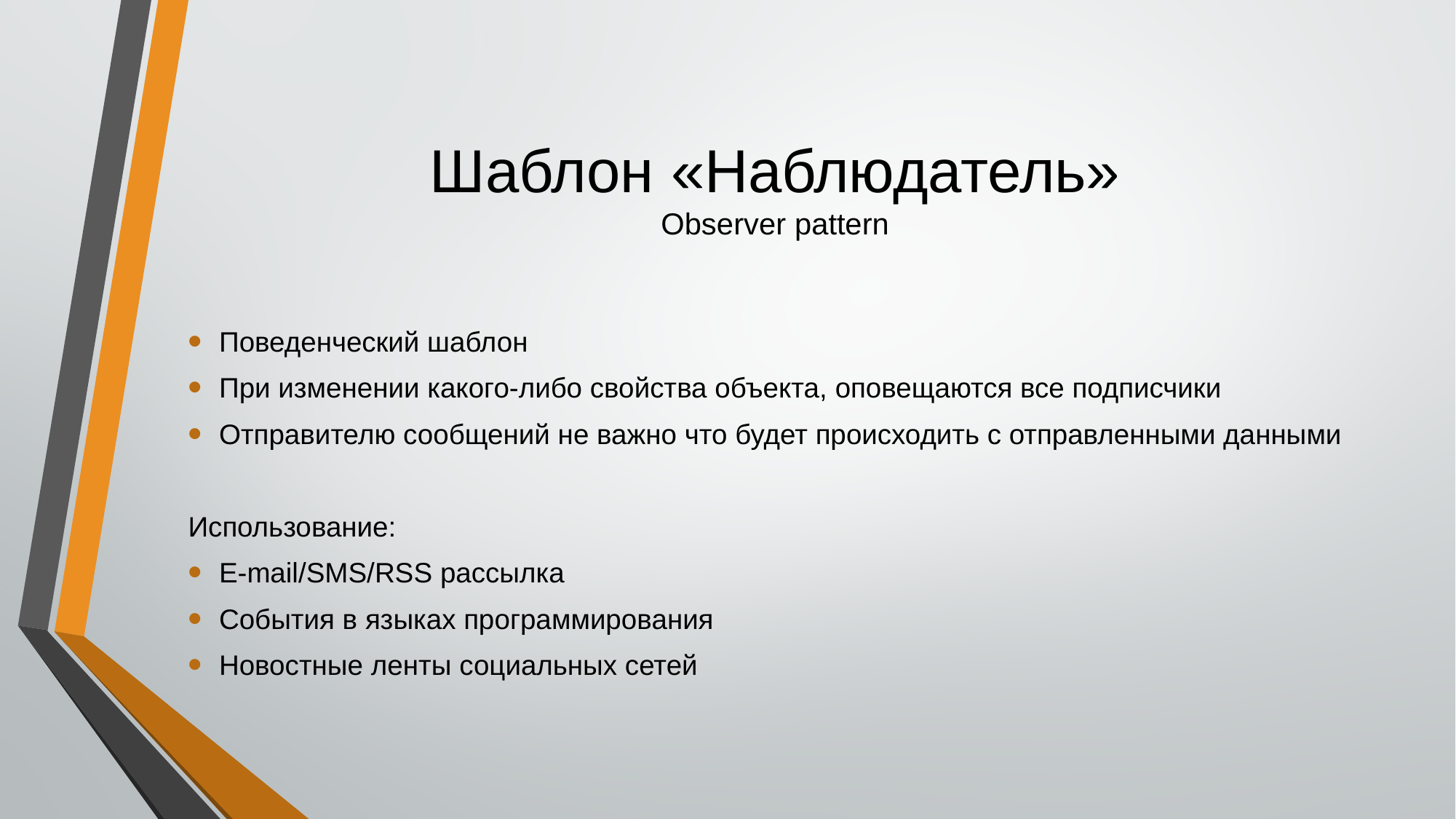

# Шаблон «Наблюдатель» Observer pattern
Поведенческий шаблон
При изменении какого-либо свойства объекта, оповещаются все подписчики
Отправителю сообщений не важно что будет происходить с отправленными данными

Использование:
E-mail/SMS/RSS рассылка
События в языках программирования
Новостные ленты социальных сетей